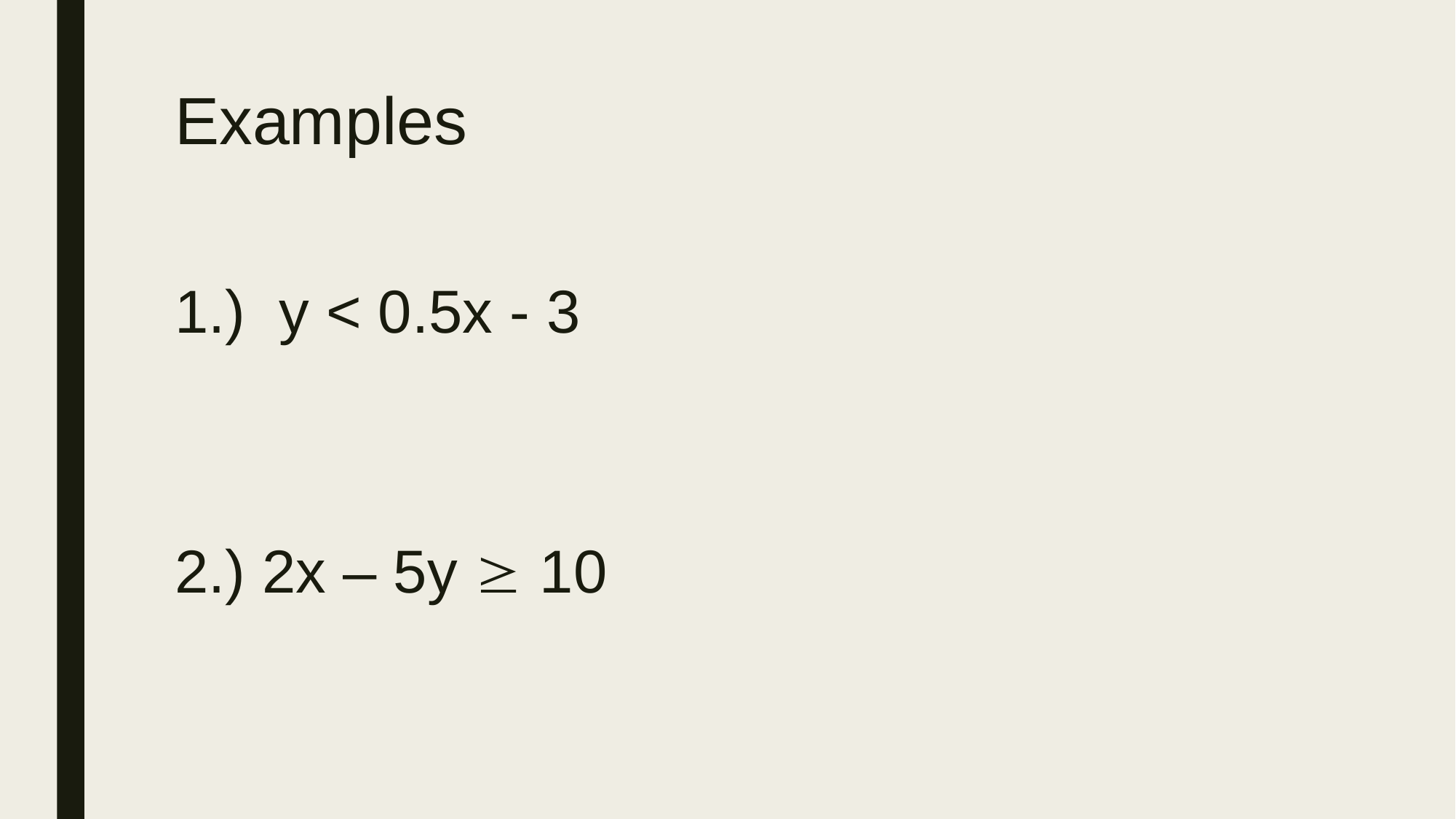

# Examples
1.)  y < 0.5x - 3

2.) 2x – 5y ≥ 10